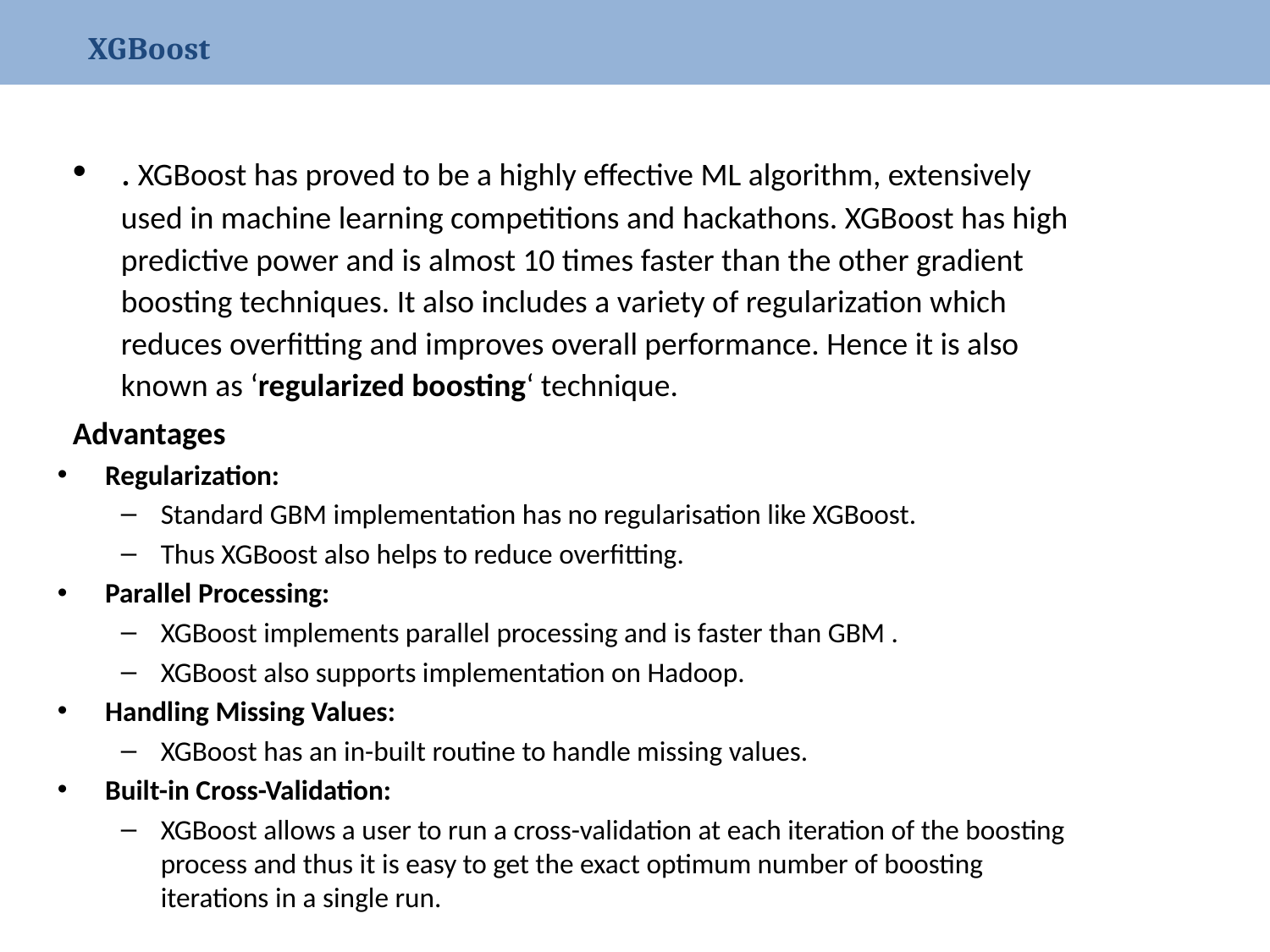

XGBoost
. XGBoost has proved to be a highly effective ML algorithm, extensively used in machine learning competitions and hackathons. XGBoost has high predictive power and is almost 10 times faster than the other gradient boosting techniques. It also includes a variety of regularization which reduces overfitting and improves overall performance. Hence it is also known as ‘regularized boosting‘ technique.
Advantages
Regularization:
Standard GBM implementation has no regularisation like XGBoost.
Thus XGBoost also helps to reduce overfitting.
Parallel Processing:
XGBoost implements parallel processing and is faster than GBM .
XGBoost also supports implementation on Hadoop.
Handling Missing Values:
XGBoost has an in-built routine to handle missing values.
Built-in Cross-Validation:
XGBoost allows a user to run a cross-validation at each iteration of the boosting process and thus it is easy to get the exact optimum number of boosting iterations in a single run.